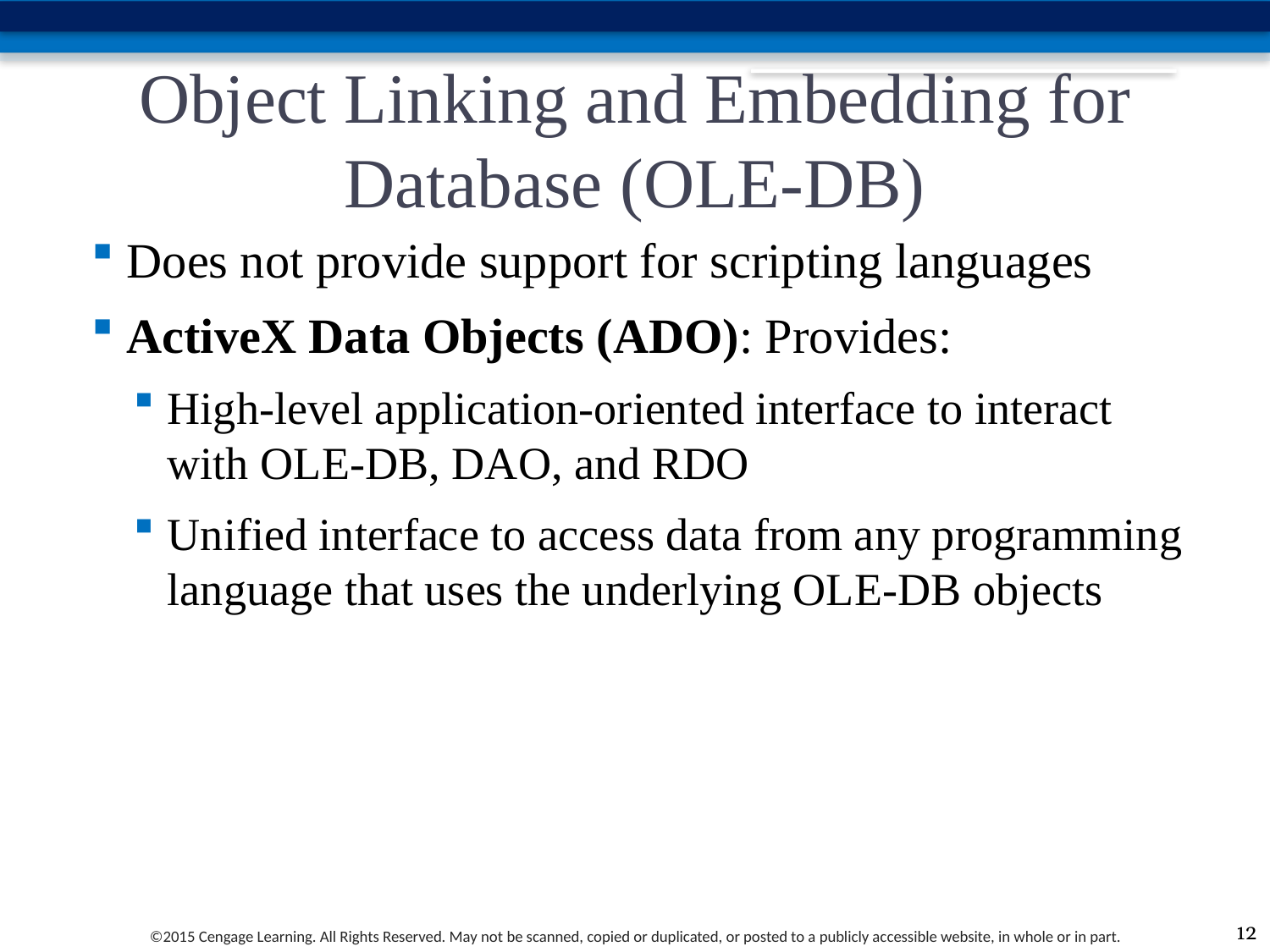

# Object Linking and Embedding for Database (OLE-DB)
Does not provide support for scripting languages
ActiveX Data Objects (ADO): Provides:
High-level application-oriented interface to interact with OLE-DB, DAO, and RDO
Unified interface to access data from any programming language that uses the underlying OLE-DB objects
12